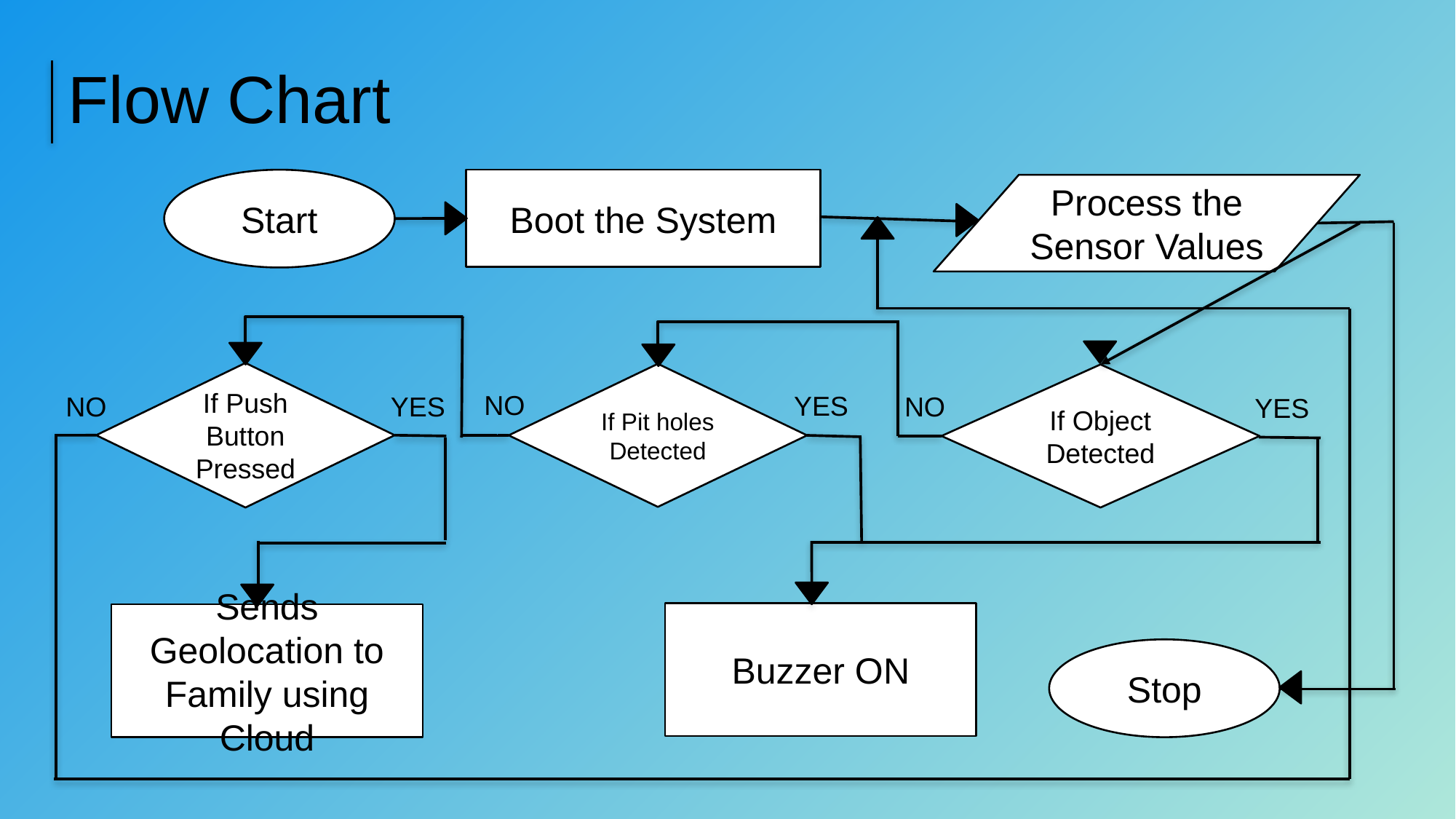

Flow Chart
Boot the System
Start
Process the Sensor Values

If Push Button Pressed
If Pit holes Detected
If Object Detected
NO
YES
YES
NO
NO
YES

Buzzer ON
Sends Geolocation to Family using Cloud
Stop